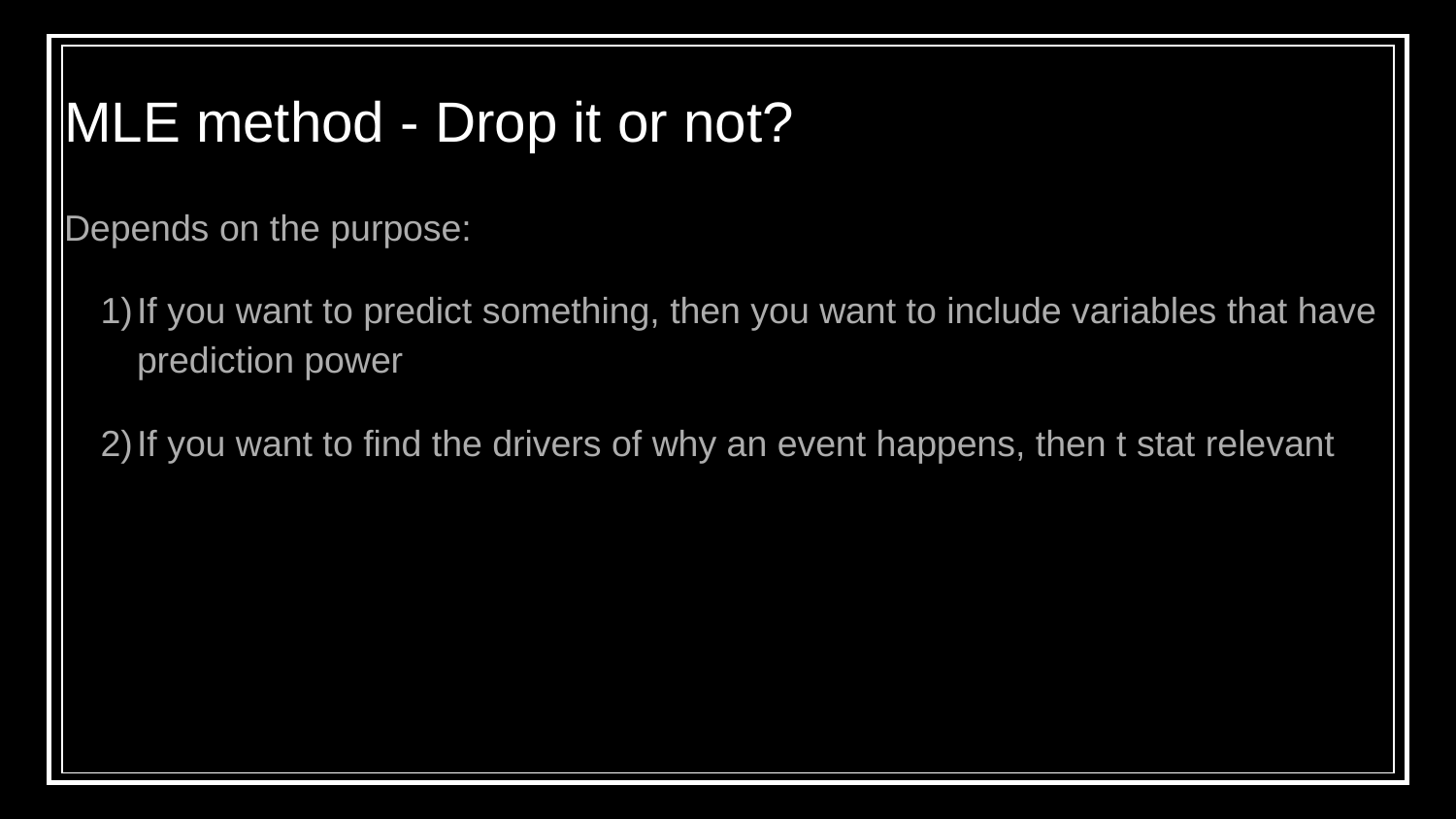

# MLE method - Drop it or not?
Depends on the purpose:
If you want to predict something, then you want to include variables that have prediction power
If you want to find the drivers of why an event happens, then t stat relevant